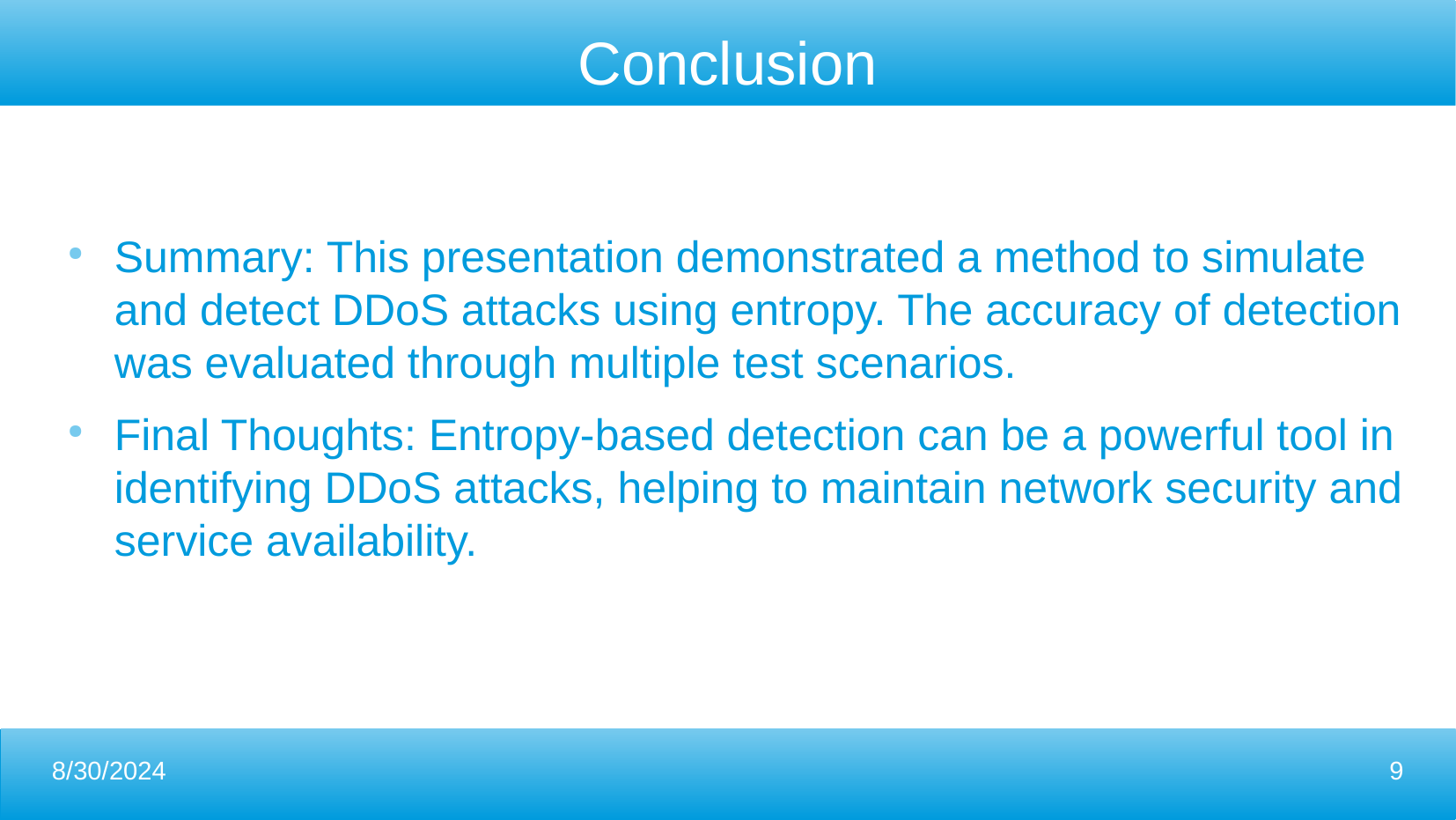

Conclusion

Summary: This presentation demonstrated a method to simulate and detect DDoS attacks using entropy. The accuracy of detection was evaluated through multiple test scenarios.
Final Thoughts: Entropy-based detection can be a powerful tool in identifying DDoS attacks, helping to maintain network security and service availability.
8/30/2024
9